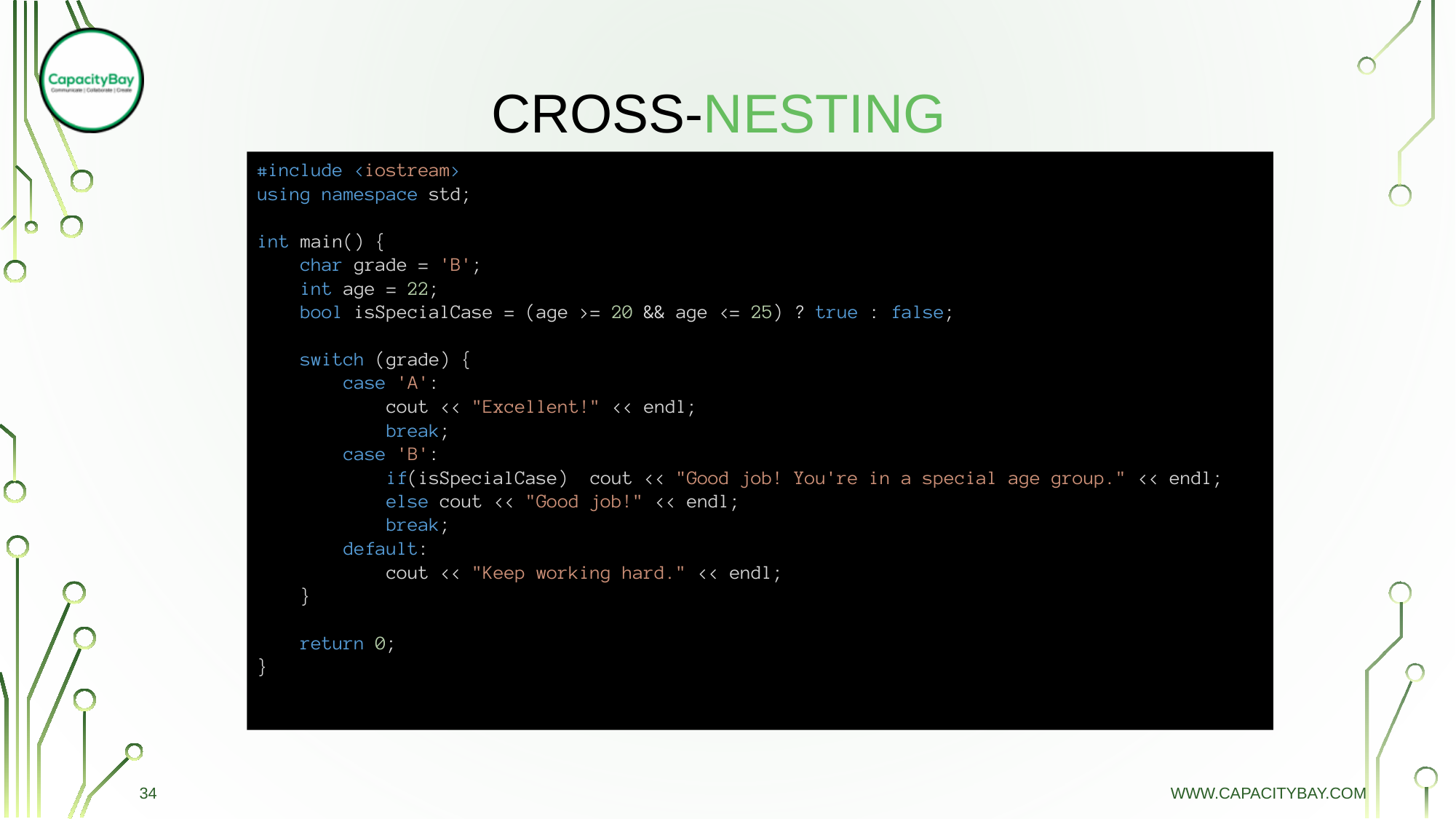

# CROSS-NESTING
#include <iostream>
using namespace std;
int main() {
    char grade = 'B';
    int age = 22;
    bool isSpecialCase = (age >= 20 && age <= 25) ? true : false;
    switch (grade) {
        case 'A':
            cout << "Excellent!" << endl;
            break;
        case 'B':
            if(isSpecialCase)  cout << "Good job! You're in a special age group." << endl;
            else cout << "Good job!" << endl;
            break;
        default:
            cout << "Keep working hard." << endl;
    }
    return 0;
}

34
www.capacitybay.com